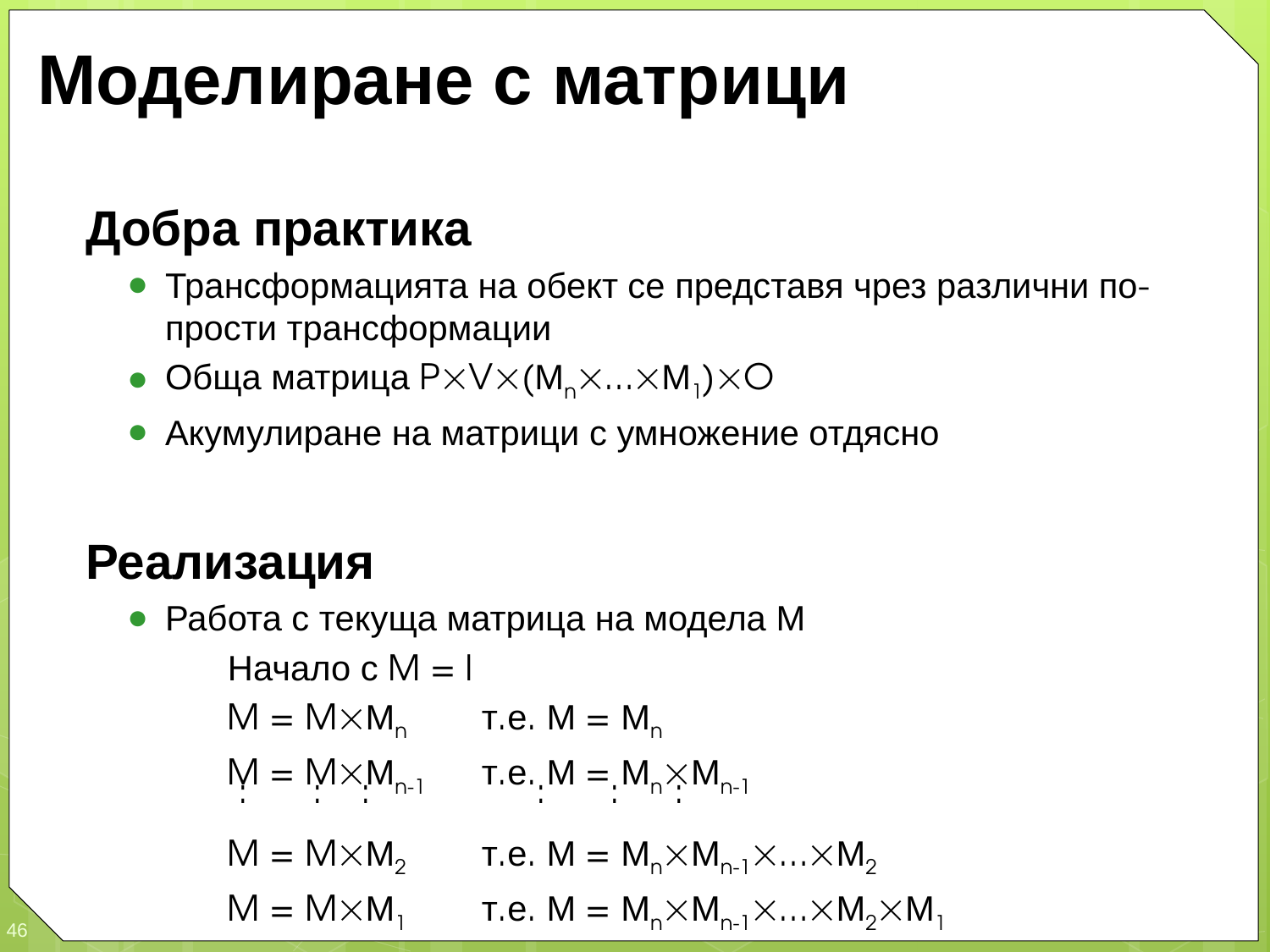

# Моделиране с матрици
Добра практика
Трансформацията на обект се представя чрез различни по-прости трансформации
Обща матрица P×V×(Мn×…×М1)×O
Акумулиране на матрици с умножение отдясно

Реализация
Работа с текуща матрица на модела М
Начало с M = I
M = M×Мn  	т.е. М = Мn
M = M×Мn-1	т.е. М = Мn×Мn-1

M = M×М2	т.е. М = Мn×Мn-1×…×М2
M = M×М1	т.е. М = Мn×Мn-1×…×М2×М1

:       :    :                 :       :      :